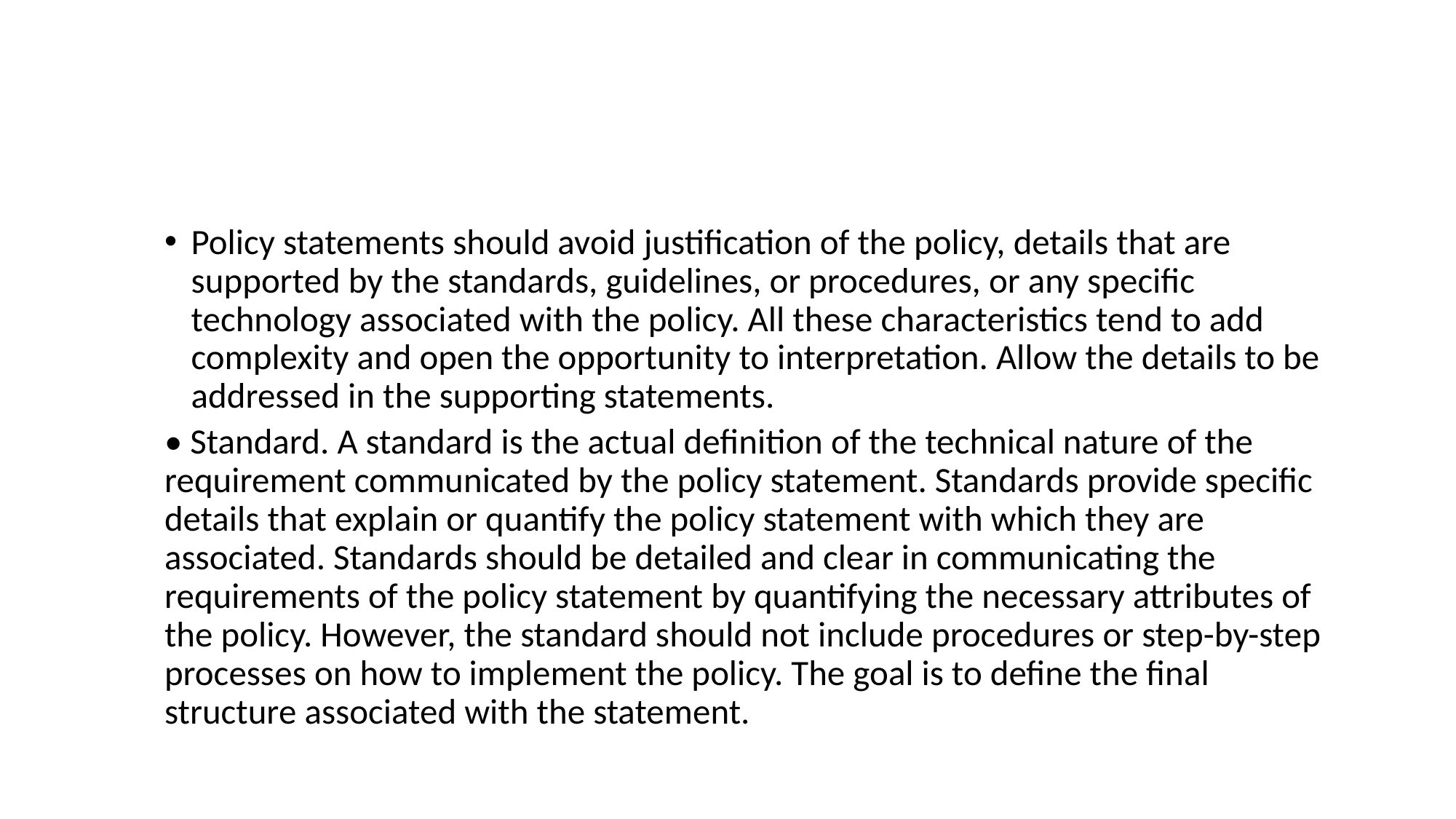

#
Policy statements should avoid justification of the policy, details that are supported by the standards, guidelines, or procedures, or any specific technology associated with the policy. All these characteristics tend to add complexity and open the opportunity to interpretation. Allow the details to be addressed in the supporting statements.
• Standard. A standard is the actual definition of the technical nature of the requirement communicated by the policy statement. Standards provide specific details that explain or quantify the policy statement with which they are associated. Standards should be detailed and clear in communicating the requirements of the policy statement by quantifying the necessary attributes of the policy. However, the standard should not include procedures or step-by-step processes on how to implement the policy. The goal is to define the final structure associated with the statement.